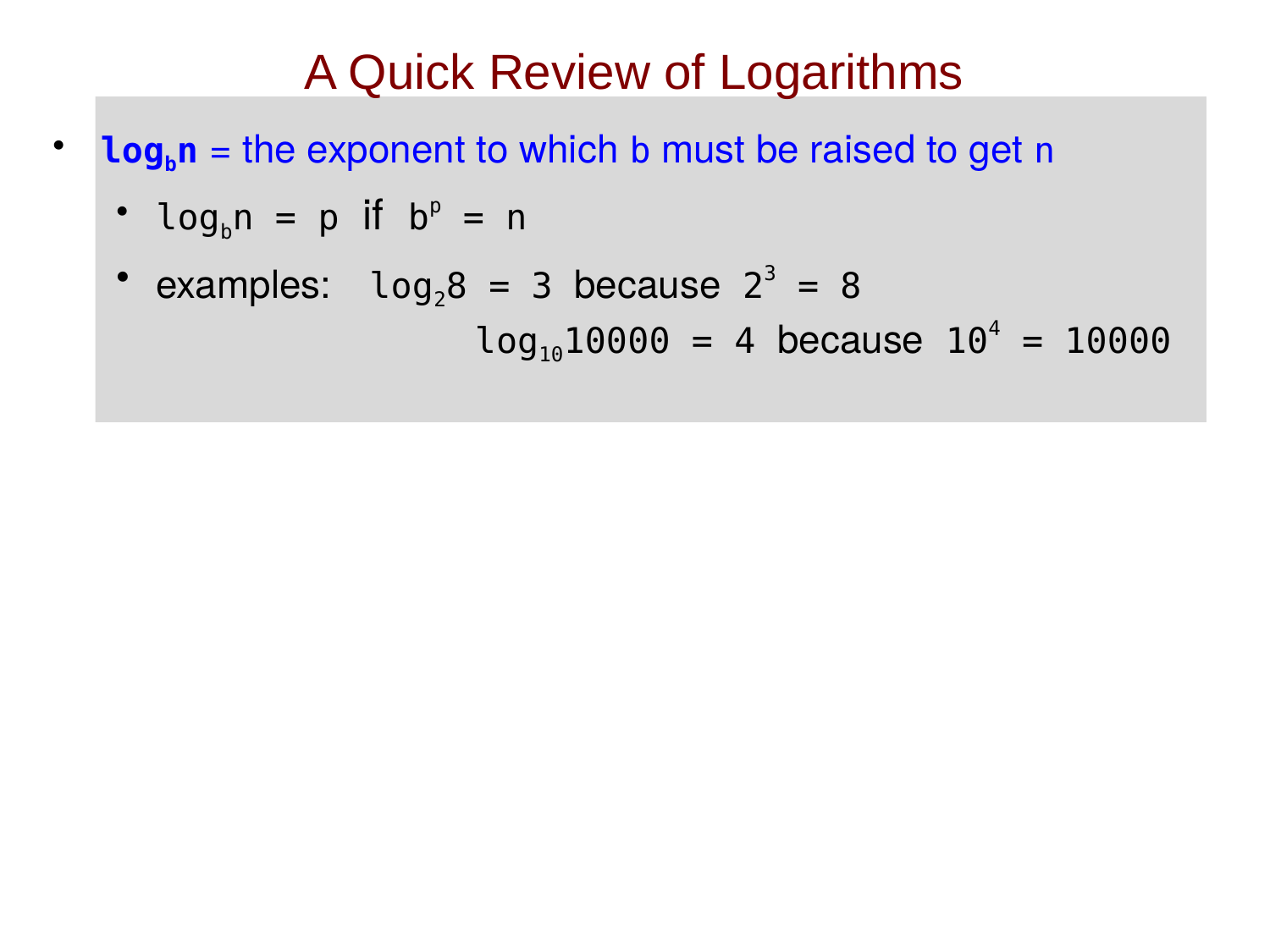

# A Quick Review of Logarithms

logbn = the exponent to which b must be raised to get n
logbn = p  if  bp = n
examples:   log28 = 3 because 23 = 8
 			      log1010000 = 4 because 104 = 10000